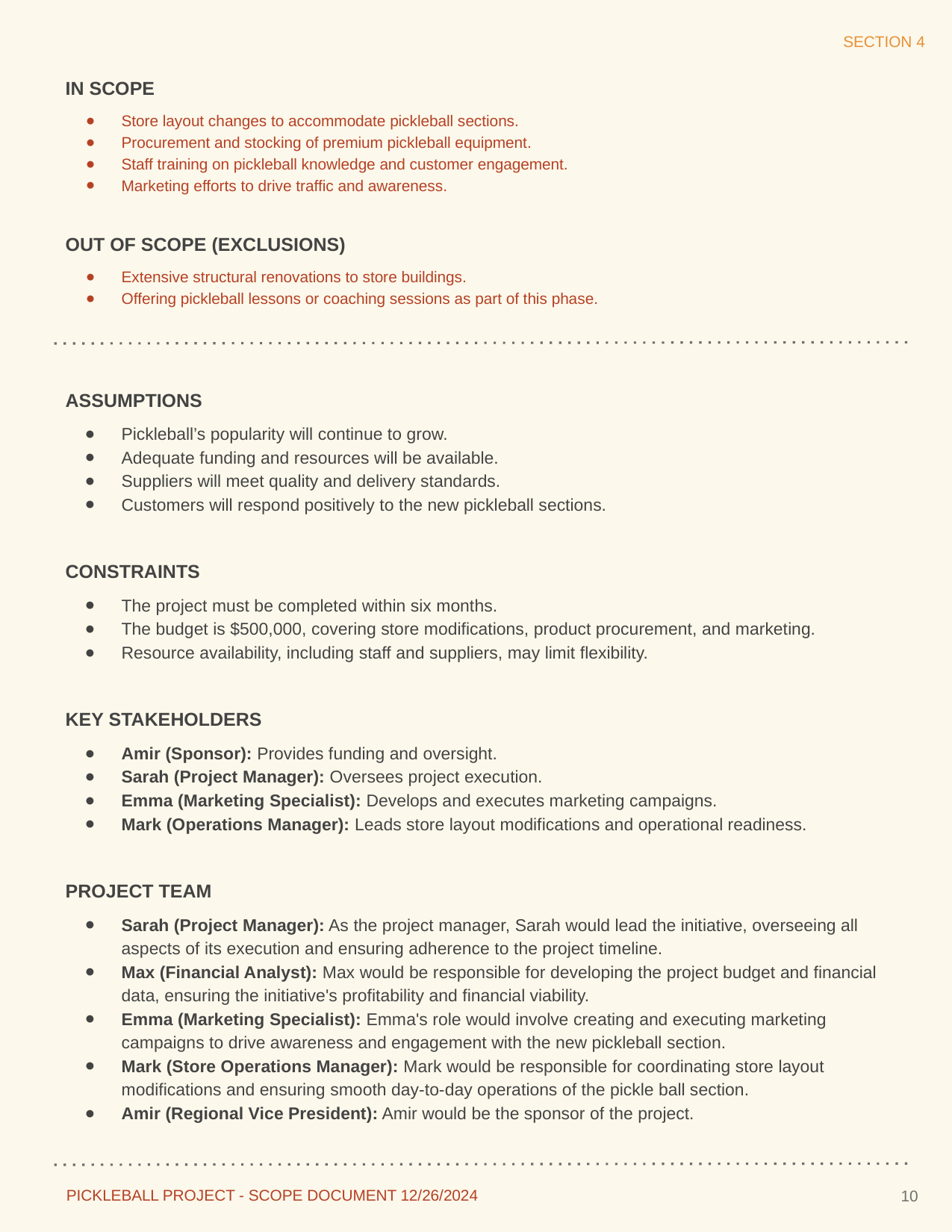

SECTION 4
IN SCOPE
Store layout changes to accommodate pickleball sections.
Procurement and stocking of premium pickleball equipment.
Staff training on pickleball knowledge and customer engagement.
Marketing efforts to drive traffic and awareness.

OUT OF SCOPE (EXCLUSIONS)
Extensive structural renovations to store buildings.
Offering pickleball lessons or coaching sessions as part of this phase.

ASSUMPTIONS
Pickleball’s popularity will continue to grow.
Adequate funding and resources will be available.
Suppliers will meet quality and delivery standards.
Customers will respond positively to the new pickleball sections.

CONSTRAINTS
The project must be completed within six months.
The budget is $500,000, covering store modifications, product procurement, and marketing.
Resource availability, including staff and suppliers, may limit flexibility.

KEY STAKEHOLDERS
Amir (Sponsor): Provides funding and oversight.
Sarah (Project Manager): Oversees project execution.
Emma (Marketing Specialist): Develops and executes marketing campaigns.
Mark (Operations Manager): Leads store layout modifications and operational readiness.

PROJECT TEAM
Sarah (Project Manager): As the project manager, Sarah would lead the initiative, overseeing all aspects of its execution and ensuring adherence to the project timeline.
Max (Financial Analyst): Max would be responsible for developing the project budget and financial data, ensuring the initiative's profitability and financial viability.
Emma (Marketing Specialist): Emma's role would involve creating and executing marketing campaigns to drive awareness and engagement with the new pickleball section.
Mark (Store Operations Manager): Mark would be responsible for coordinating store layout modifications and ensuring smooth day-to-day operations of the pickle ball section.
Amir (Regional Vice President): Amir would be the sponsor of the project.
PICKLEBALL PROJECT - SCOPE DOCUMENT 12/26/2024
10